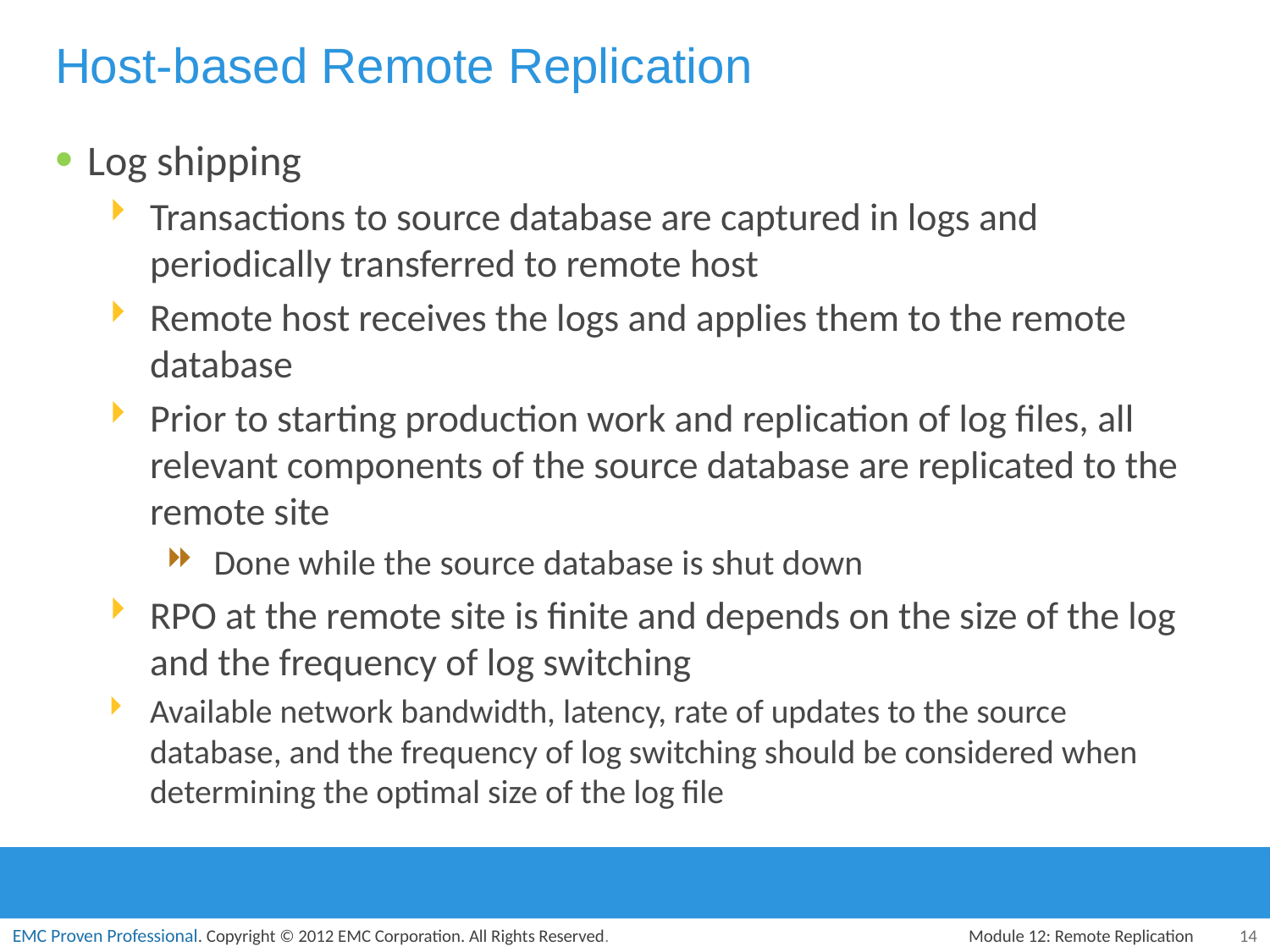

# Host-based Remote Replication
Log shipping
Transactions to source database are captured in logs and periodically transferred to remote host
Remote host receives the logs and applies them to the remote database
Prior to starting production work and replication of log files, all relevant components of the source database are replicated to the remote site
Done while the source database is shut down
RPO at the remote site is finite and depends on the size of the log and the frequency of log switching
Available network bandwidth, latency, rate of updates to the source database, and the frequency of log switching should be considered when determining the optimal size of the log file
Module 12: Remote Replication
14